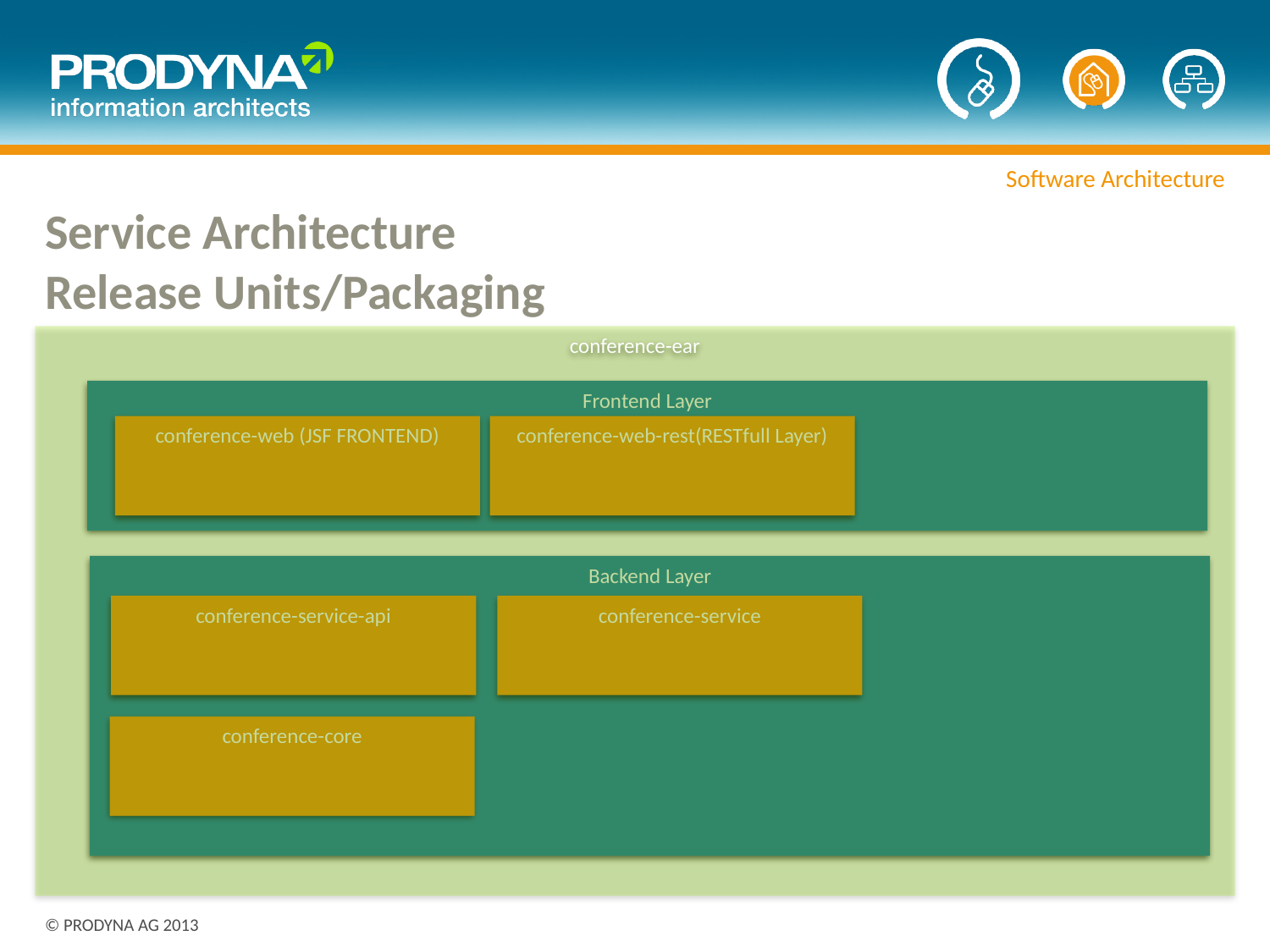

# Service Architecture Release Units/Packaging
conference-ear
Frontend Layer
conference-web (JSF FRONTEND)
conference-web-rest(RESTfull Layer)
Backend Layer
conference-service-api
conference-service
conference-core